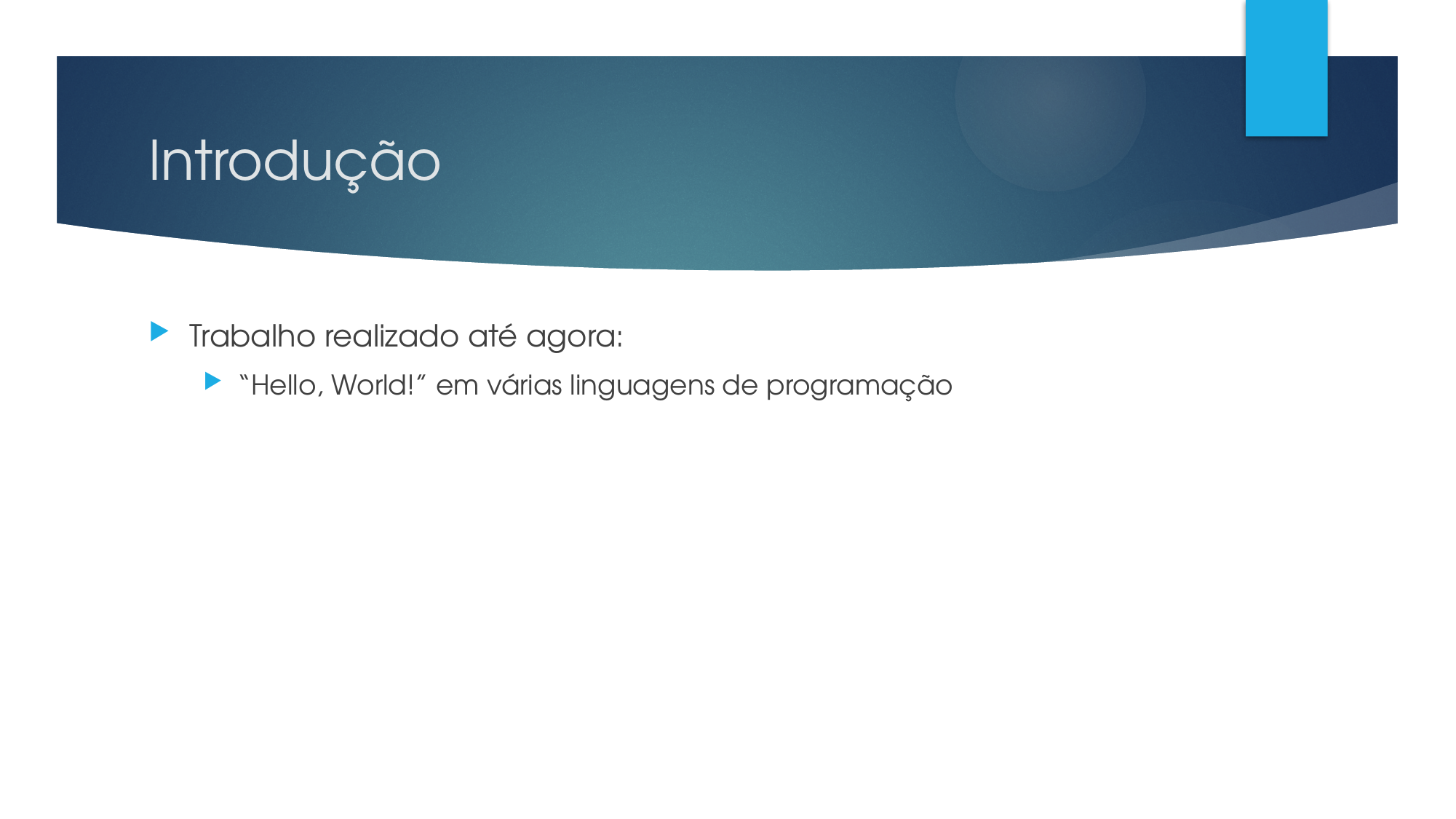

# Introdução
Trabalho realizado até agora:
“Hello, World!” em várias linguagens de programação